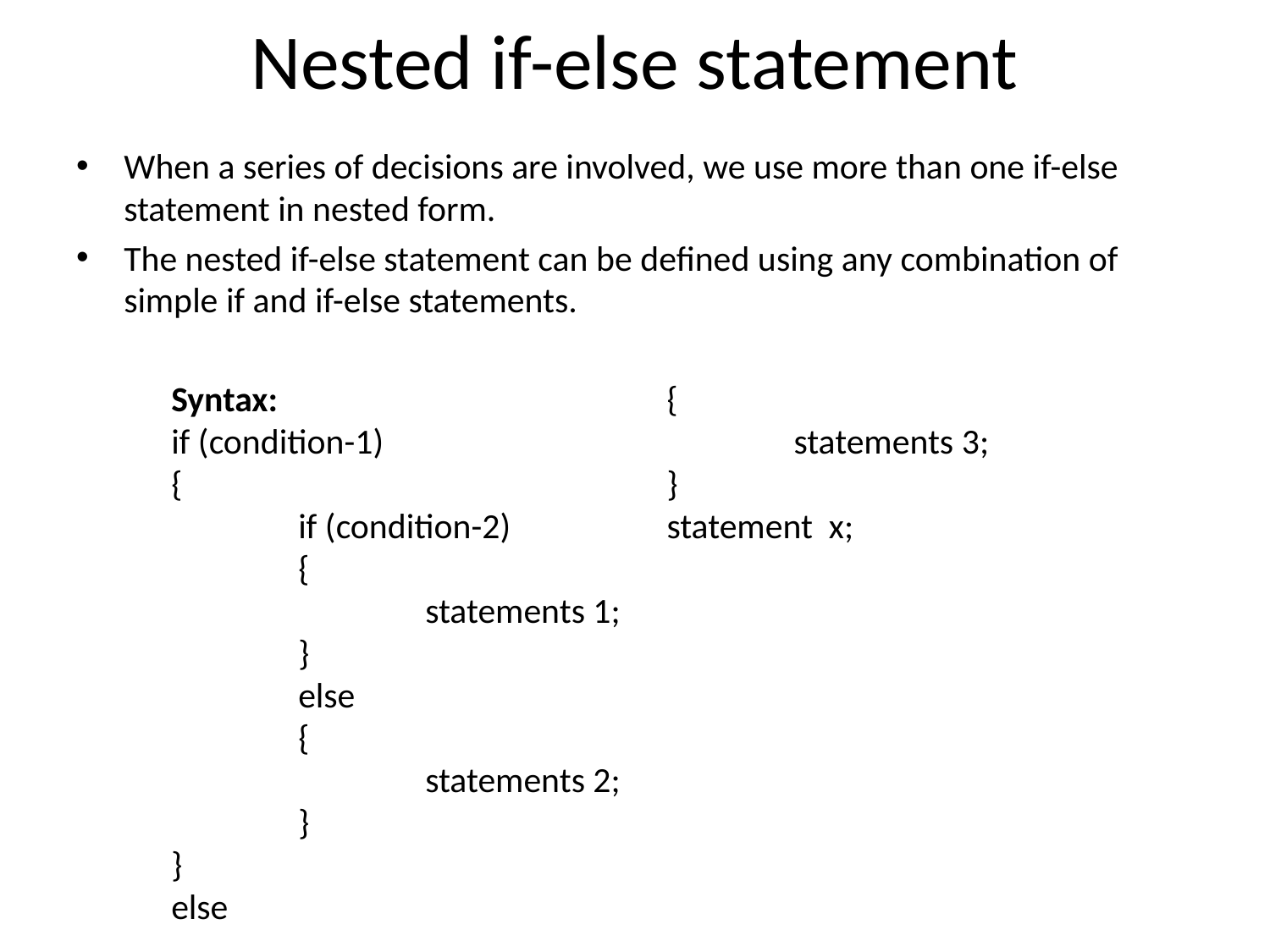

# Nested if-else statement
When a series of decisions are involved, we use more than one if-else statement in nested form.
The nested if-else statement can be defined using any combination of simple if and if-else statements.
Syntax:
if (condition-1)
{
	if (condition-2)
	{
		statements 1;
	}
	else
	{
		statements 2;
	}
}
else
{
	statements 3;
}
statement  x;